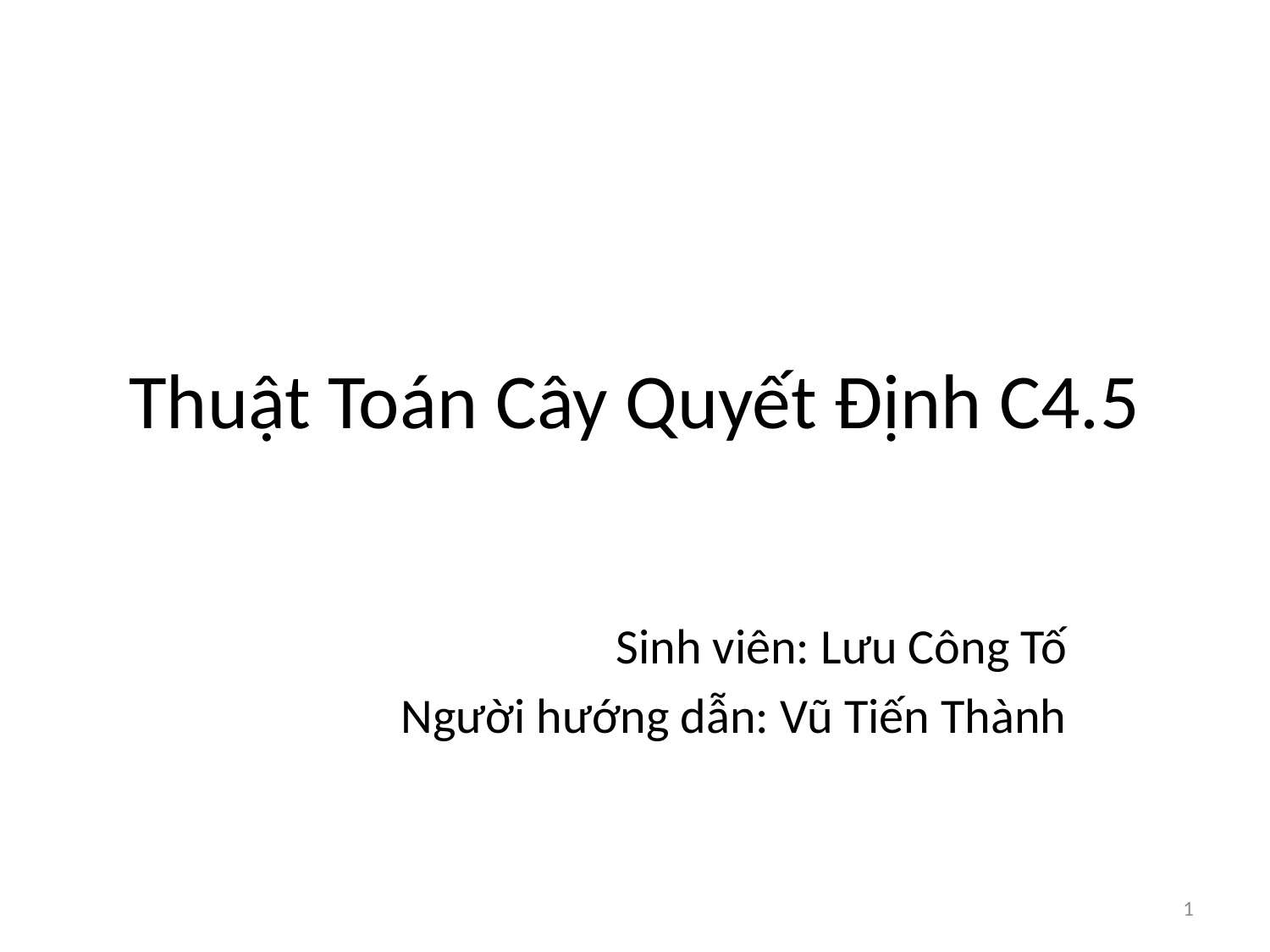

# Thuật Toán Cây Quyết Định C4.5

Sinh viên: Lưu Công Tố
Người hướng dẫn: Vũ Tiến Thành
1